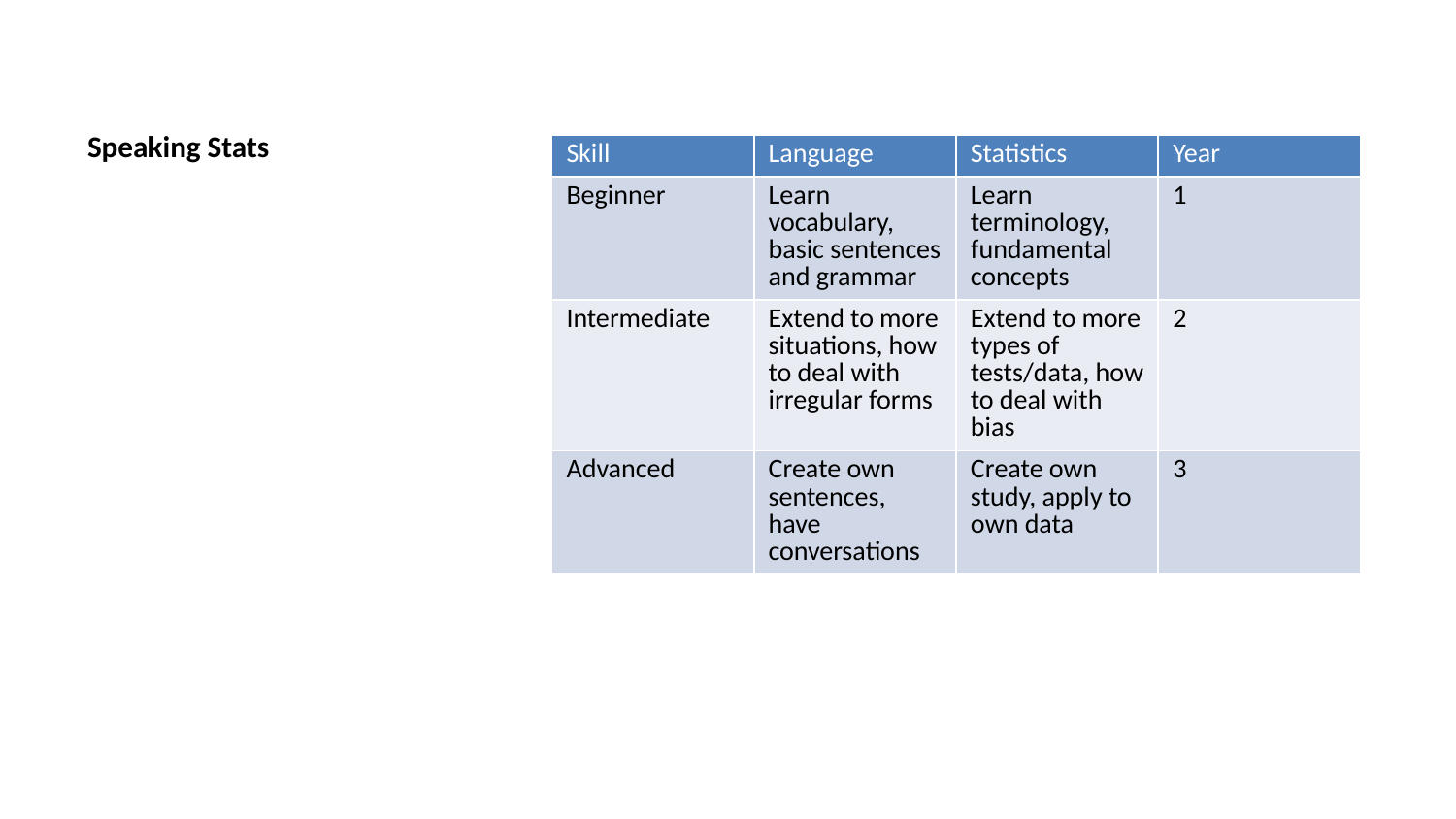

# Speaking Stats
| Skill | Language | Statistics | Year |
| --- | --- | --- | --- |
| Beginner | Learn vocabulary, basic sentences and grammar | Learn terminology, fundamental concepts | 1 |
| Intermediate | Extend to more situations, how to deal with irregular forms | Extend to more types of tests/data, how to deal with bias | 2 |
| Advanced | Create own sentences, have conversations | Create own study, apply to own data | 3 |